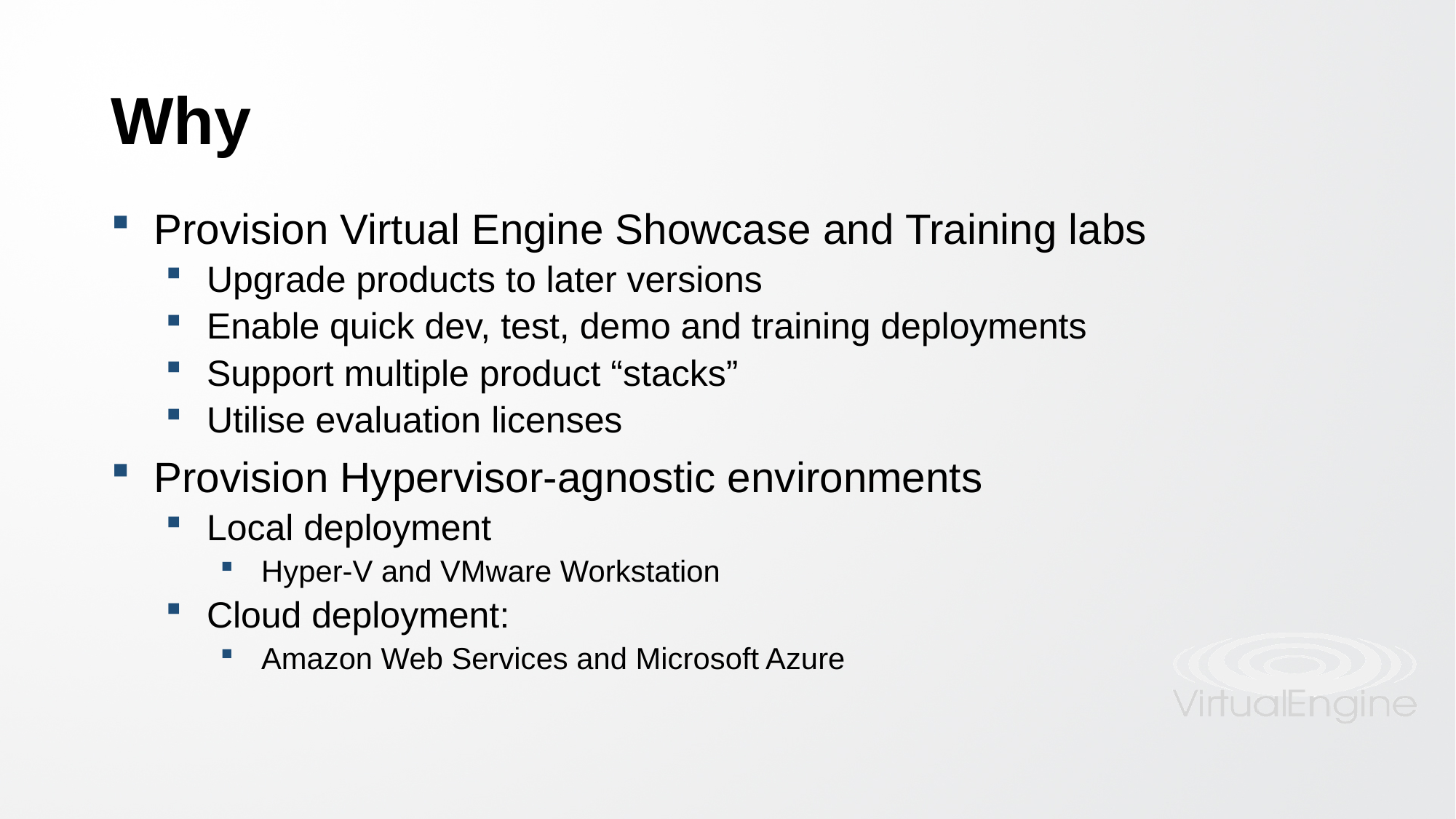

# Why
Provision Virtual Engine Showcase and Training labs
Upgrade products to later versions
Enable quick dev, test, demo and training deployments
Support multiple product “stacks”
Utilise evaluation licenses
Provision Hypervisor-agnostic environments
Local deployment
Hyper-V and VMware Workstation
Cloud deployment:
Amazon Web Services and Microsoft Azure